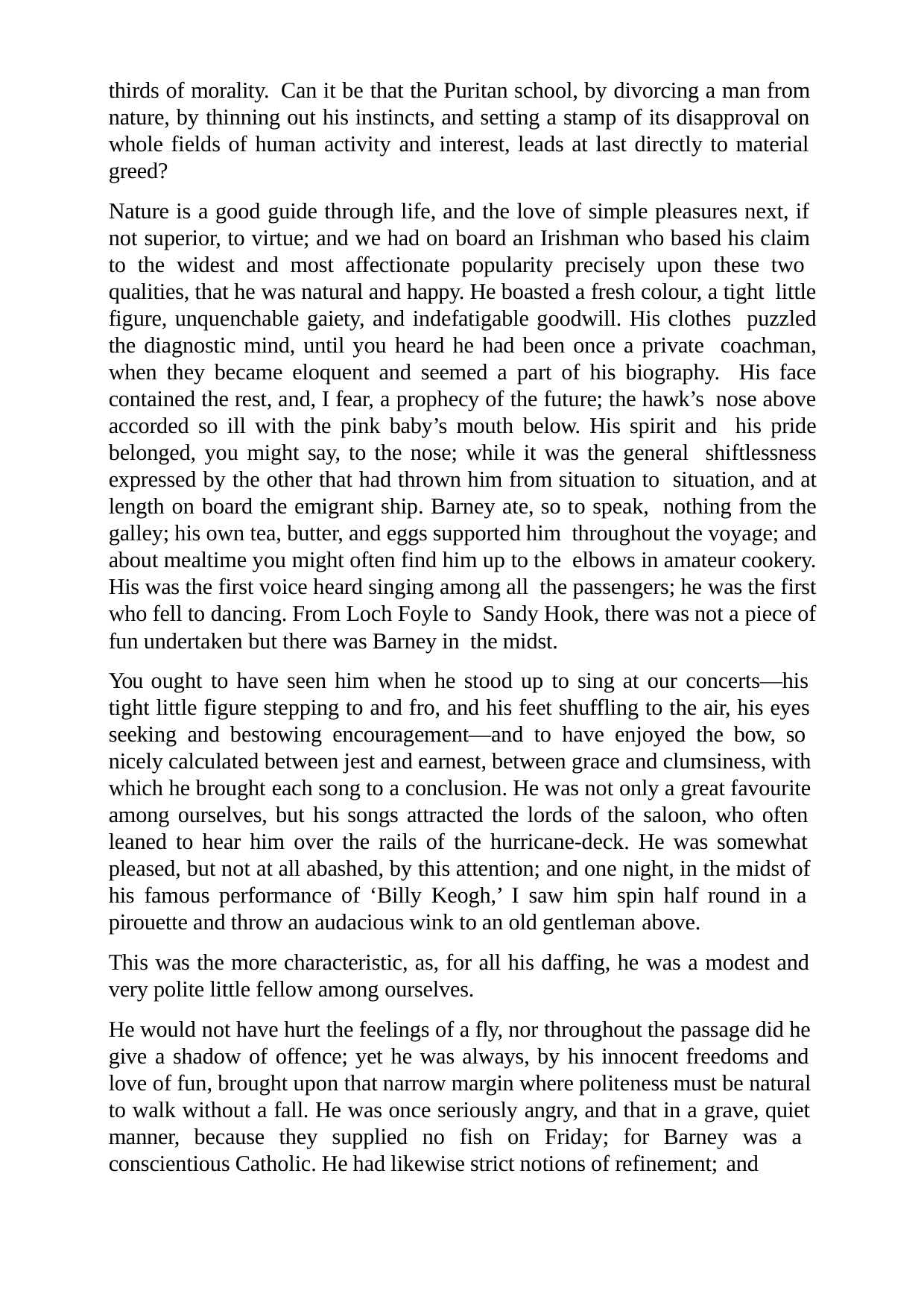

thirds of morality. Can it be that the Puritan school, by divorcing a man from  nature, by thinning out his instincts, and setting a stamp of its disapproval on  whole fields of human activity and interest, leads at last directly to material  greed?
Nature is a good guide through life, and the love of simple pleasures next, if  not superior, to virtue; and we had on board an Irishman who based his claim  to the widest and most affectionate popularity precisely upon these two  qualities, that he was natural and happy. He boasted a fresh colour, a tight  little figure, unquenchable gaiety, and indefatigable goodwill. His clothes  puzzled the diagnostic mind, until you heard he had been once a private  coachman, when they became eloquent and seemed a part of his biography.  His face contained the rest, and, I fear, a prophecy of the future; the hawk’s  nose above accorded so ill with the pink baby’s mouth below. His spirit and  his pride belonged, you might say, to the nose; while it was the general  shiftlessness expressed by the other that had thrown him from situation to  situation, and at length on board the emigrant ship. Barney ate, so to speak,  nothing from the galley; his own tea, butter, and eggs supported him  throughout the voyage; and about mealtime you might often find him up to the  elbows in amateur cookery. His was the first voice heard singing among all  the passengers; he was the first who fell to dancing. From Loch Foyle to  Sandy Hook, there was not a piece of fun undertaken but there was Barney in  the midst.
You ought to have seen him when he stood up to sing at our concerts—his  tight little figure stepping to and fro, and his feet shuffling to the air, his eyes  seeking and bestowing encouragement—and to have enjoyed the bow, so  nicely calculated between jest and earnest, between grace and clumsiness, with  which he brought each song to a conclusion. He was not only a great favourite  among ourselves, but his songs attracted the lords of the saloon, who often  leaned to hear him over the rails of the hurricane-deck. He was somewhat  pleased, but not at all abashed, by this attention; and one night, in the midst of  his famous performance of ‘Billy Keogh,’ I saw him spin half round in a  pirouette and throw an audacious wink to an old gentleman above.
This was the more characteristic, as, for all his daffing, he was a modest and  very polite little fellow among ourselves.
He would not have hurt the feelings of a fly, nor throughout the passage did he  give a shadow of offence; yet he was always, by his innocent freedoms and  love of fun, brought upon that narrow margin where politeness must be natural  to walk without a fall. He was once seriously angry, and that in a grave, quiet  manner, because they supplied no fish on Friday; for Barney was a  conscientious Catholic. He had likewise strict notions of refinement; and